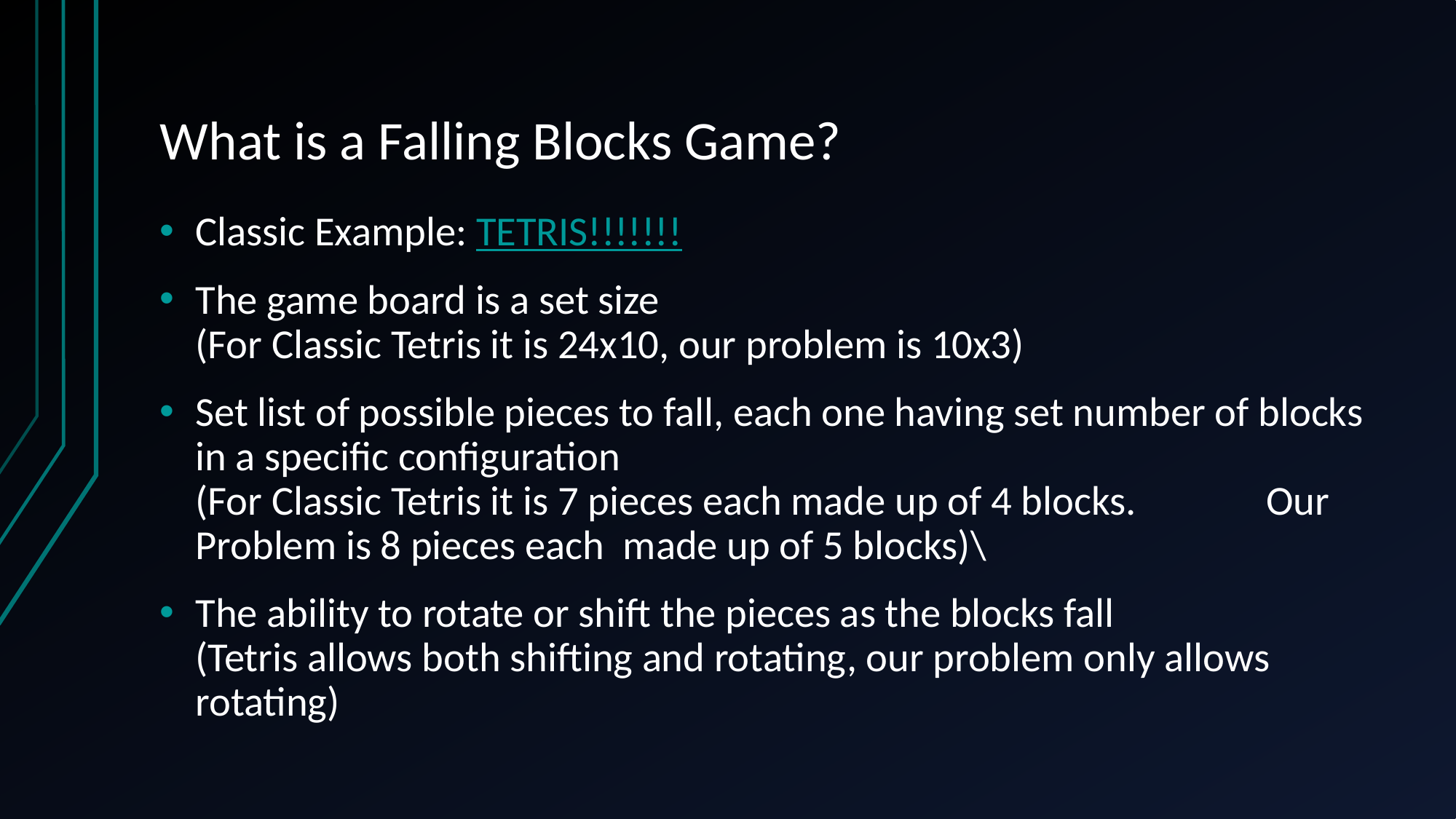

# What is a Falling Blocks Game?
Classic Example: TETRIS!!!!!!!
The game board is a set size
(For Classic Tetris it is 24x10, our problem is 10x3)
Set list of possible pieces to fall, each one having set number of blocks in a specific configuration
(For Classic Tetris it is 7 pieces each made up of 4 blocks.              Our Problem is 8 pieces each  made up of 5 blocks)\
The ability to rotate or shift the pieces as the blocks fall
(Tetris allows both shifting and rotating, our problem only allows rotating)